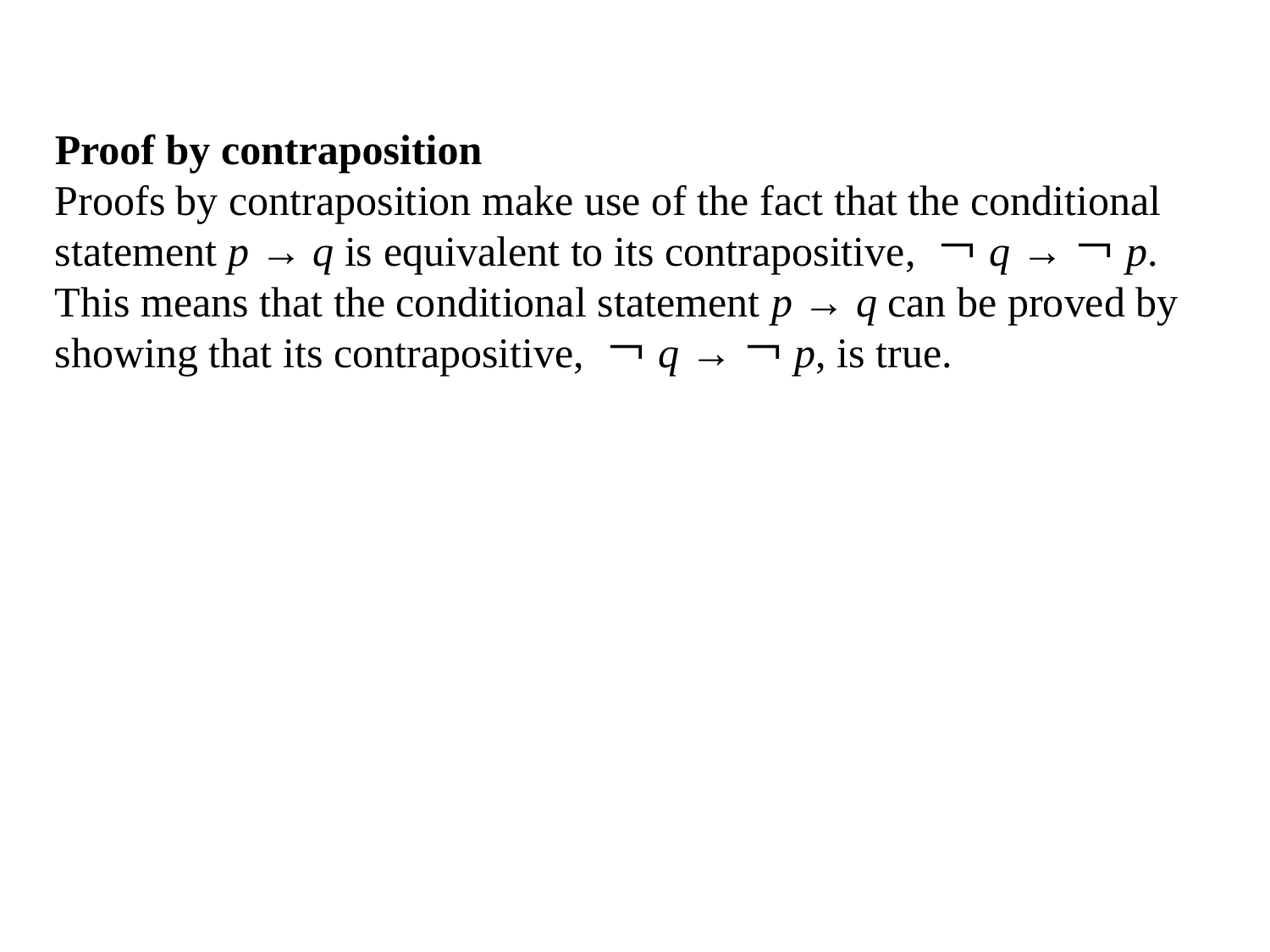

Proof by contraposition
Proofs by contraposition make use of the fact that the conditional statement p → q is equivalent to its contrapositive, ￢q →￢p. This means that the conditional statement p → q can be proved by
showing that its contrapositive, ￢q →￢p, is true.